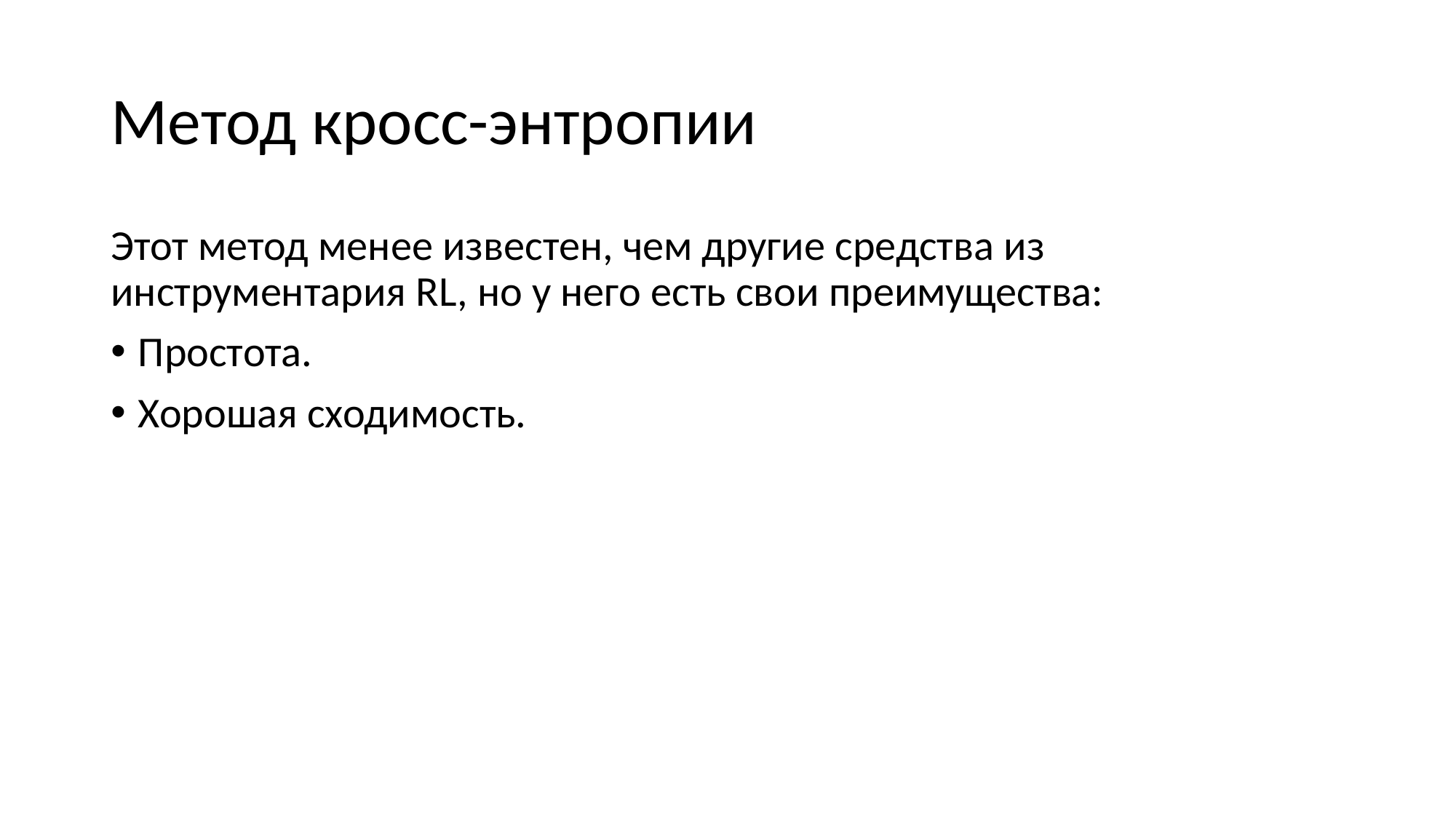

# Метод кросс-энтропии
Этот метод менее известен, чем другие средства из инструментария RL, но у него есть свои преимущества:
Простота.
Хорошая сходимость.